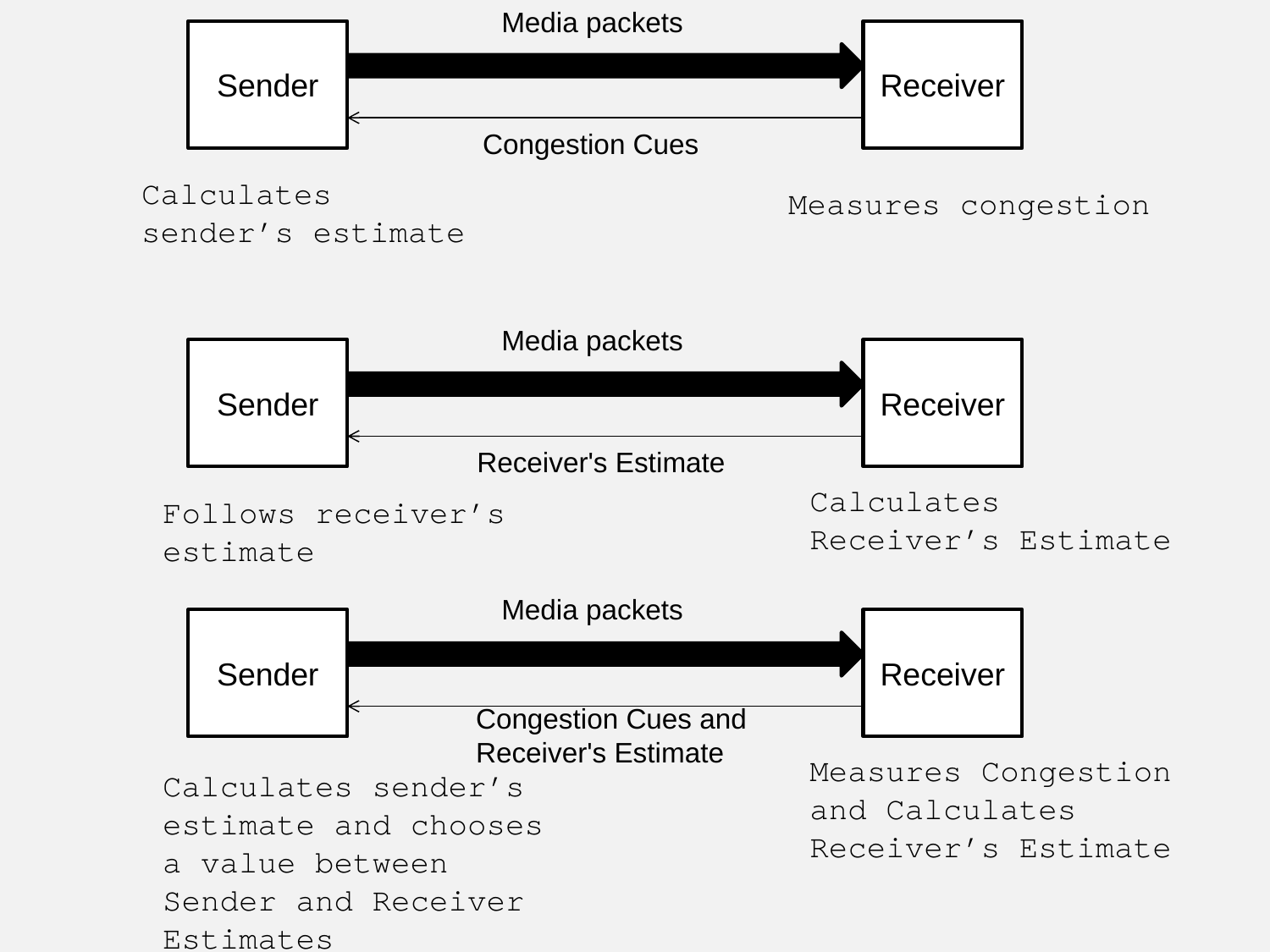

Media packets
Sender
Receiver

Congestion Cues
Calculates sender’s estimate
Measures congestion
Media packets
Sender
Receiver

Receiver's Estimate
Calculates Receiver’s Estimate
Follows receiver’s estimate
Media packets
Sender
Receiver

Congestion Cues and
Receiver's Estimate
Measures Congestion and Calculates Receiver’s Estimate
Calculates sender’s estimate and chooses a value between Sender and Receiver Estimates